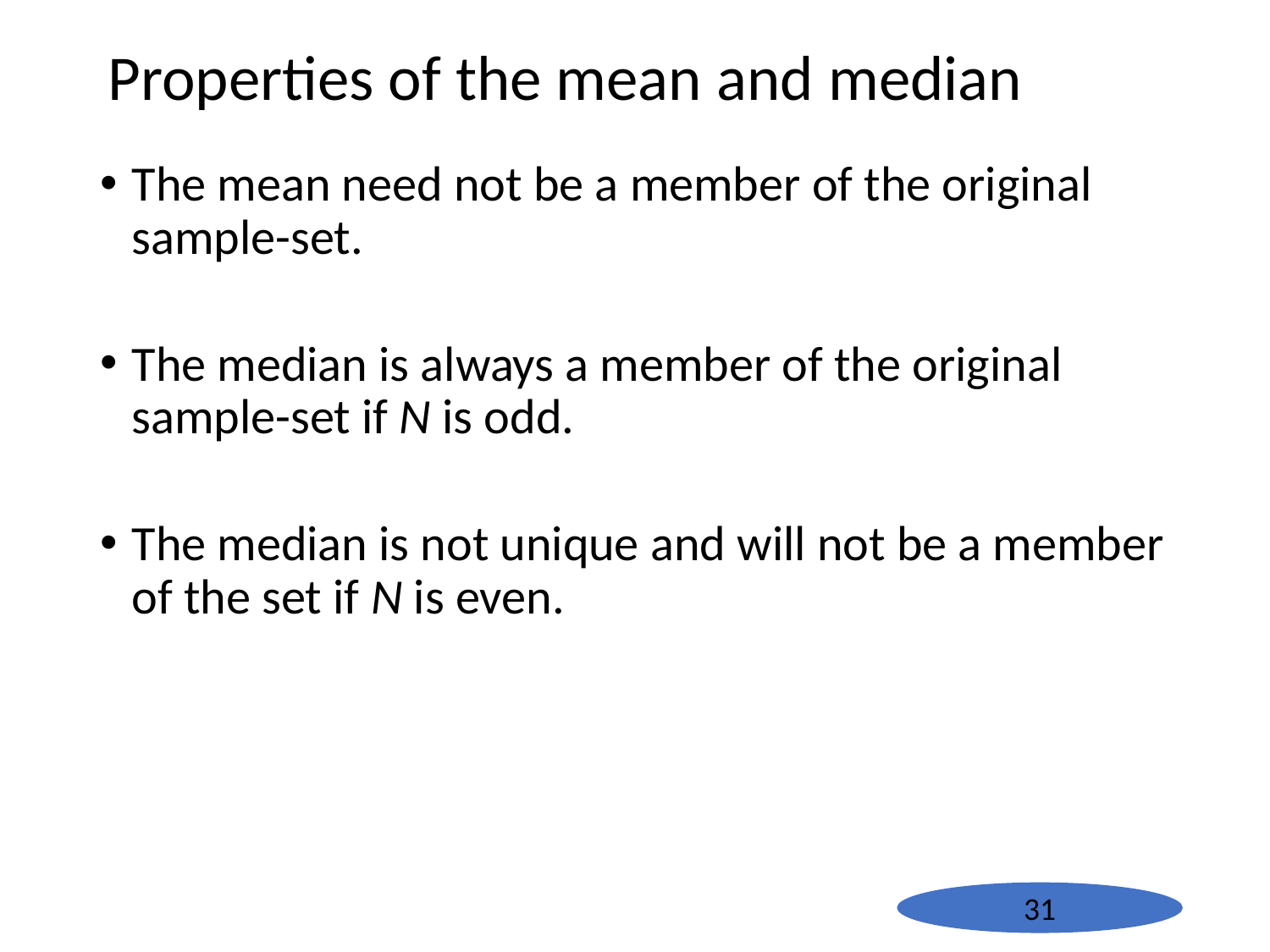

# Properties of the mean and median
The mean need not be a member of the original sample-set.

The median is always a member of the original sample-set if N is odd.

The median is not unique and will not be a member of the set if N is even.

31